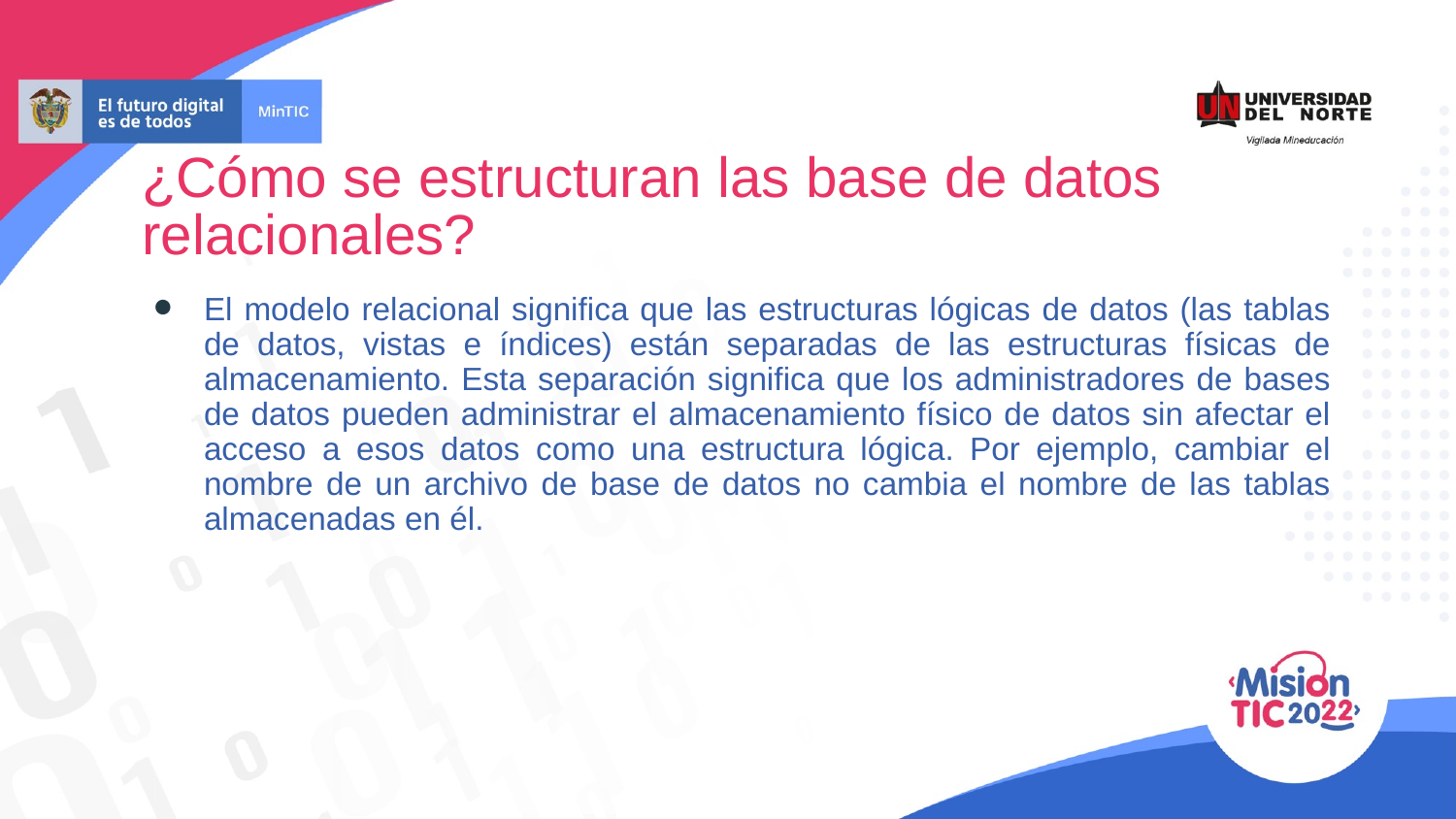

¿Cómo se estructuran las base de datos relacionales?
El modelo relacional significa que las estructuras lógicas de datos (las tablas de datos, vistas e índices) están separadas de las estructuras físicas de almacenamiento. Esta separación significa que los administradores de bases de datos pueden administrar el almacenamiento físico de datos sin afectar el acceso a esos datos como una estructura lógica. Por ejemplo, cambiar el nombre de un archivo de base de datos no cambia el nombre de las tablas almacenadas en él.